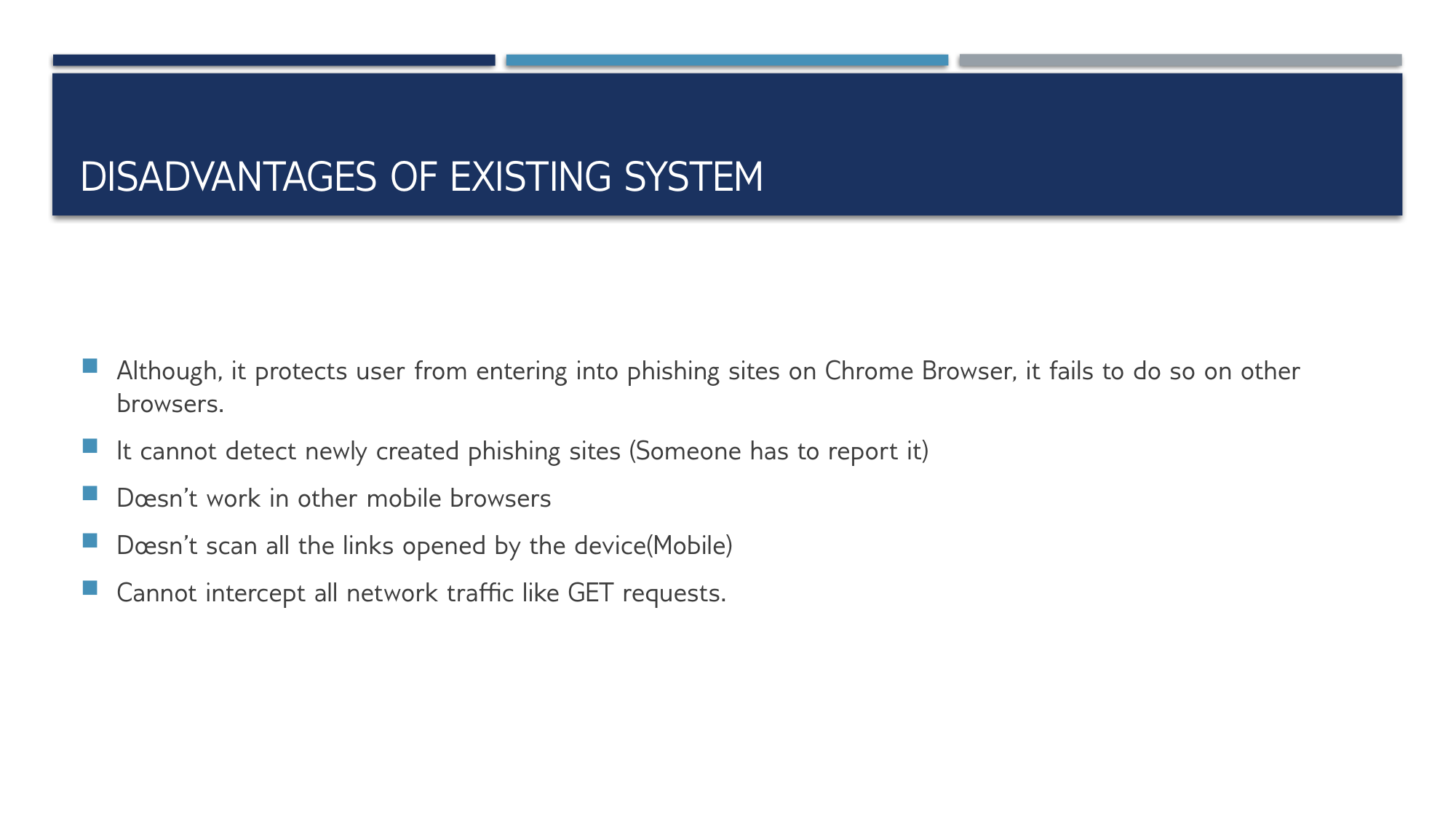

# Disadvantages of existing system
Although, it protects user from entering into phishing sites on Chrome Browser, it fails to do so on other browsers.
It cannot detect newly created phishing sites (Someone has to report it)
Doesn’t work in other mobile browsers
Doesn’t scan all the links opened by the device(Mobile)
Cannot intercept all network traffic like GET requests.